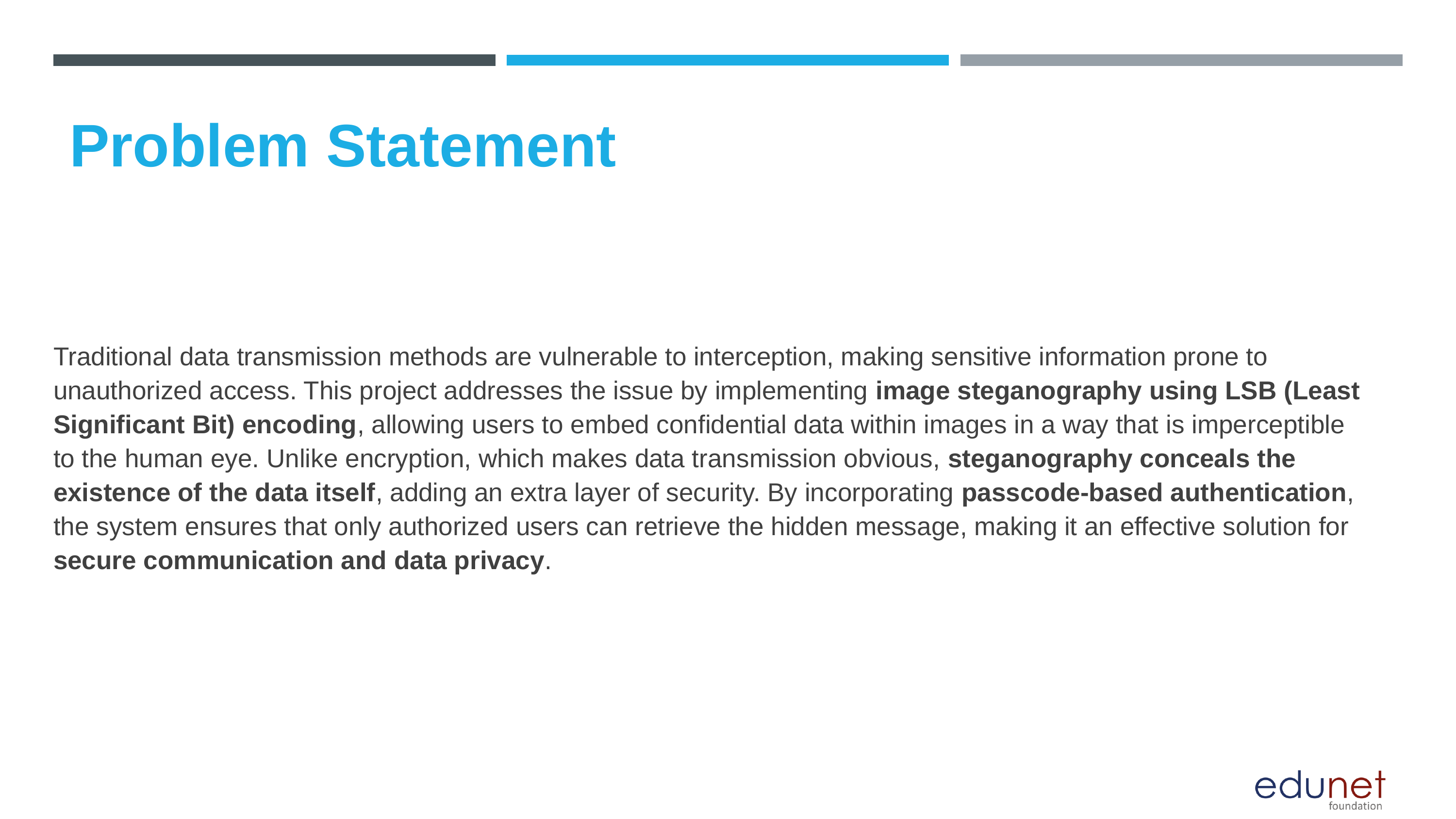

Problem Statement

Traditional data transmission methods are vulnerable to interception, making sensitive information prone to unauthorized access. This project addresses the issue by implementing image steganography using LSB (Least Significant Bit) encoding, allowing users to embed confidential data within images in a way that is imperceptible to the human eye. Unlike encryption, which makes data transmission obvious, steganography conceals the existence of the data itself, adding an extra layer of security. By incorporating passcode-based authentication, the system ensures that only authorized users can retrieve the hidden message, making it an effective solution for secure communication and data privacy.